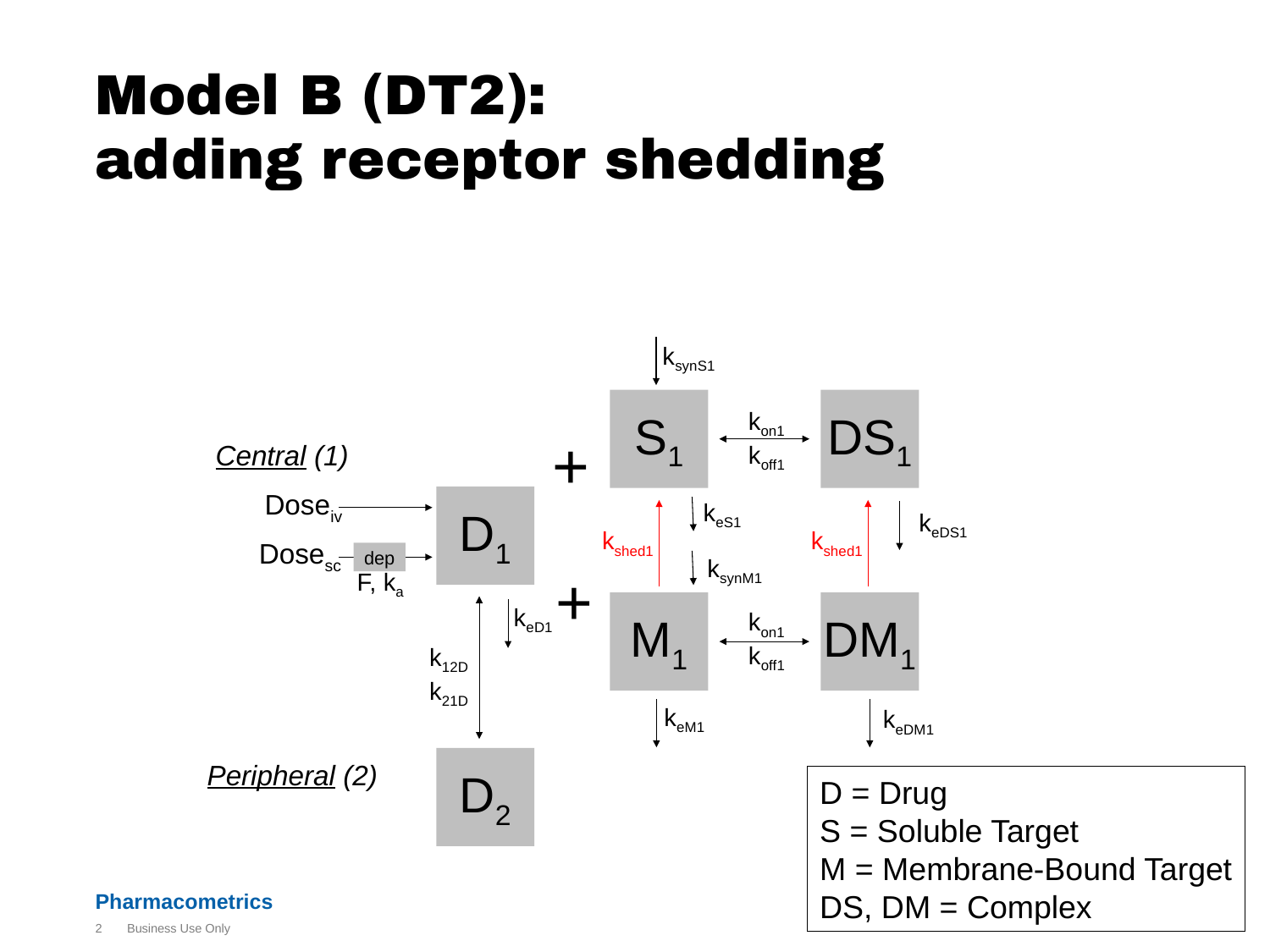

# Model B (DT2): adding receptor shedding
ksynS1
S1
DS1
kon1
koff1
+
Central (1)
D1
Doseiv
keS1
keDS1
kshed1
kshed1
Dosesc
dep
ksynM1
+
F, ka
M1
DM1
keD1
kon1
koff1
k12D
k21D
keM1
keDM1
D2
Peripheral (2)
D = Drug
S = Soluble Target
M = Membrane-Bound Target
DS, DM = Complex
2
Business Use Only